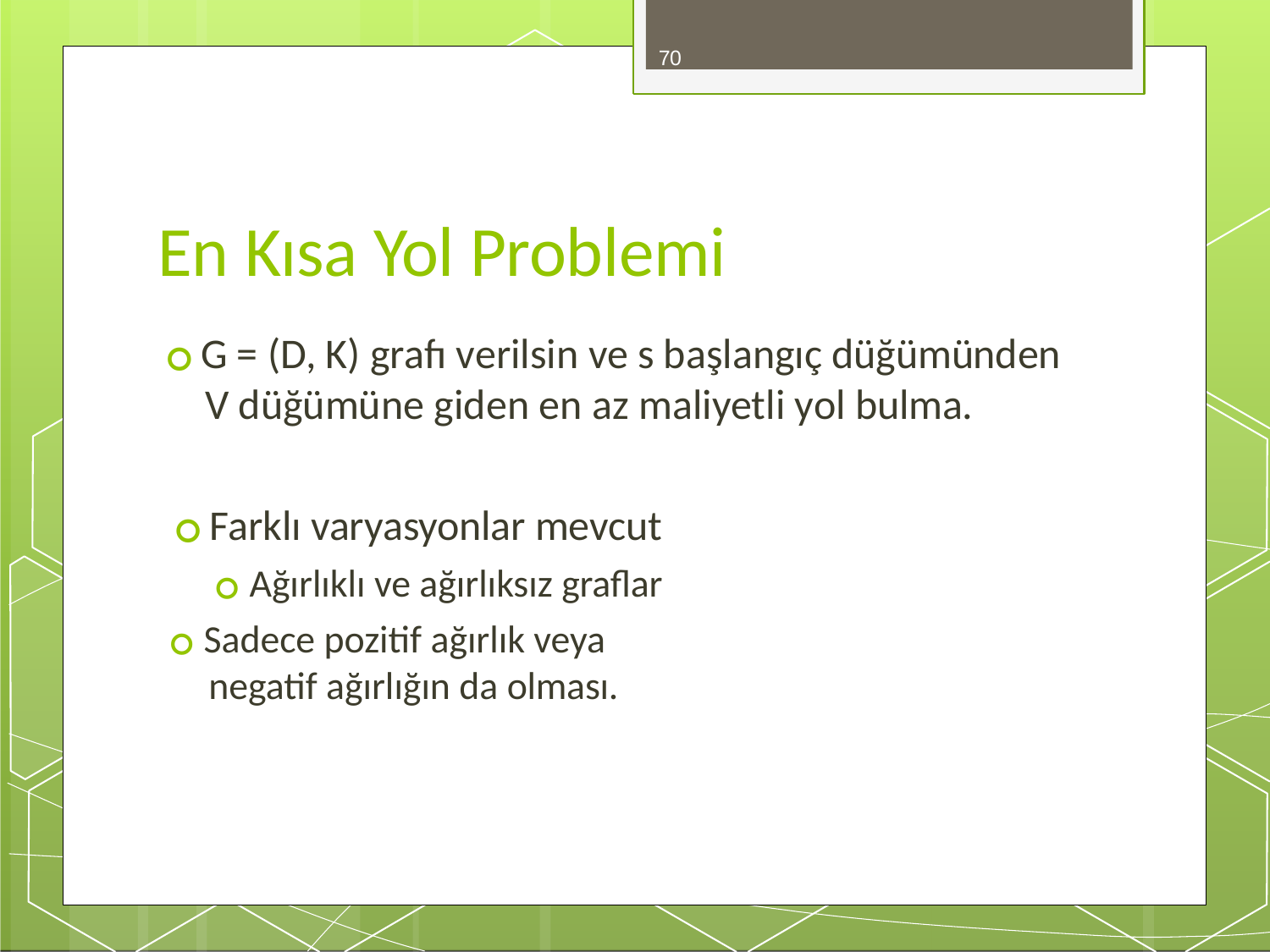

70
# En Kısa Yol Problemi
🞇 G = (D, K) grafı verilsin ve s başlangıç düğümünden V düğümüne giden en az maliyetli yol bulma.

🞇 Farklı varyasyonlar mevcut
🞇 Ağırlıklı ve ağırlıksız graflar
🞇 Sadece pozitif ağırlık veya negatif ağırlığın da olması.